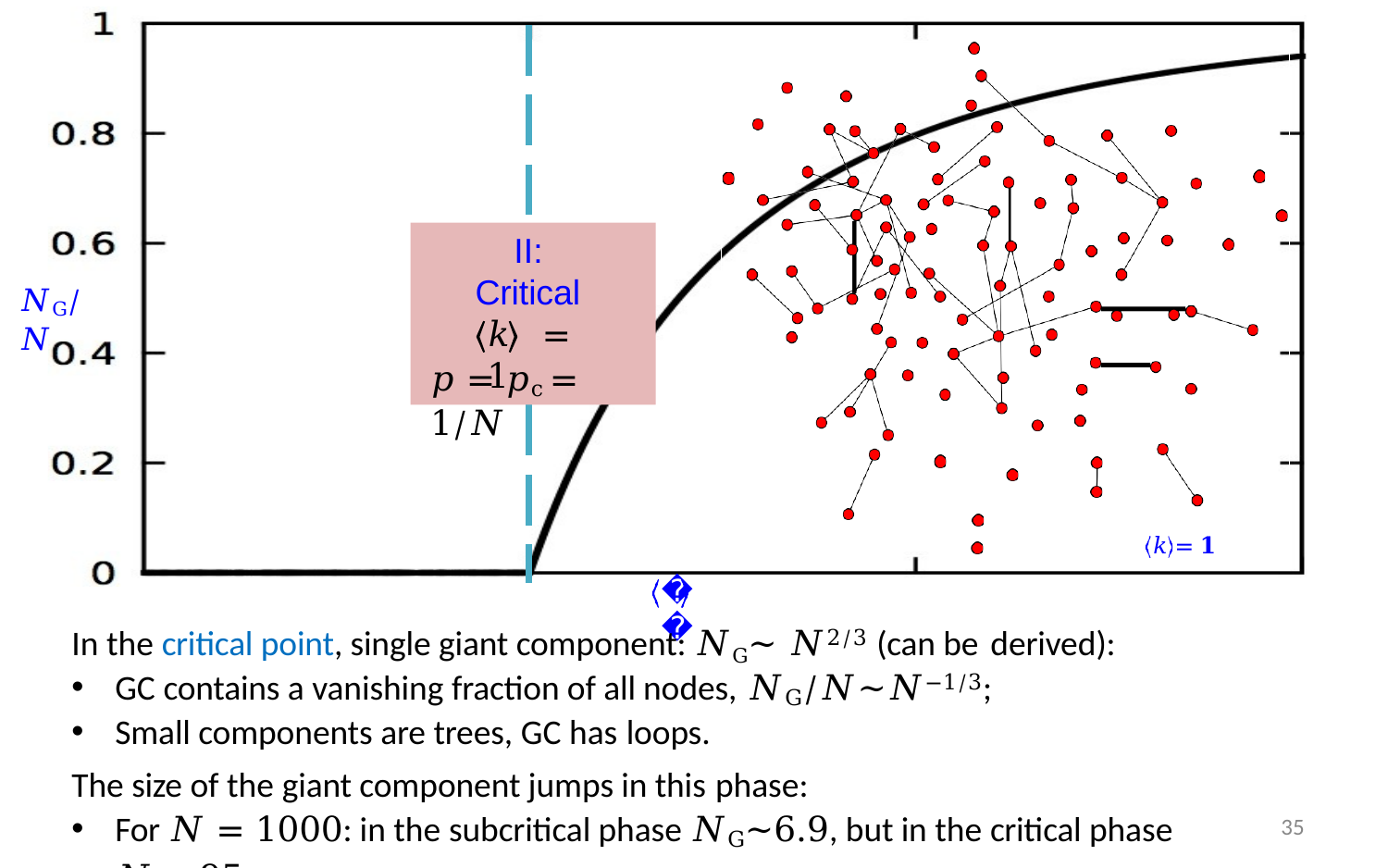

II:

# Critical
𝑘	= 1
𝑁G/𝑁

𝑝 = 𝑝c = 1/𝑁

𝑘 = 𝟏

𝑘

In the critical point, single giant component: 𝑁G~ 𝑁2/3 (can be derived):
GC contains a vanishing fraction of all nodes, 𝑁G/𝑁~𝑁−1/3;
Small components are trees, GC has loops.
The size of the giant component jumps in this phase:
For 𝑁 = 1000: in the subcritical phase 𝑁G~6.9, but in the critical phase 𝑁G~95.
35